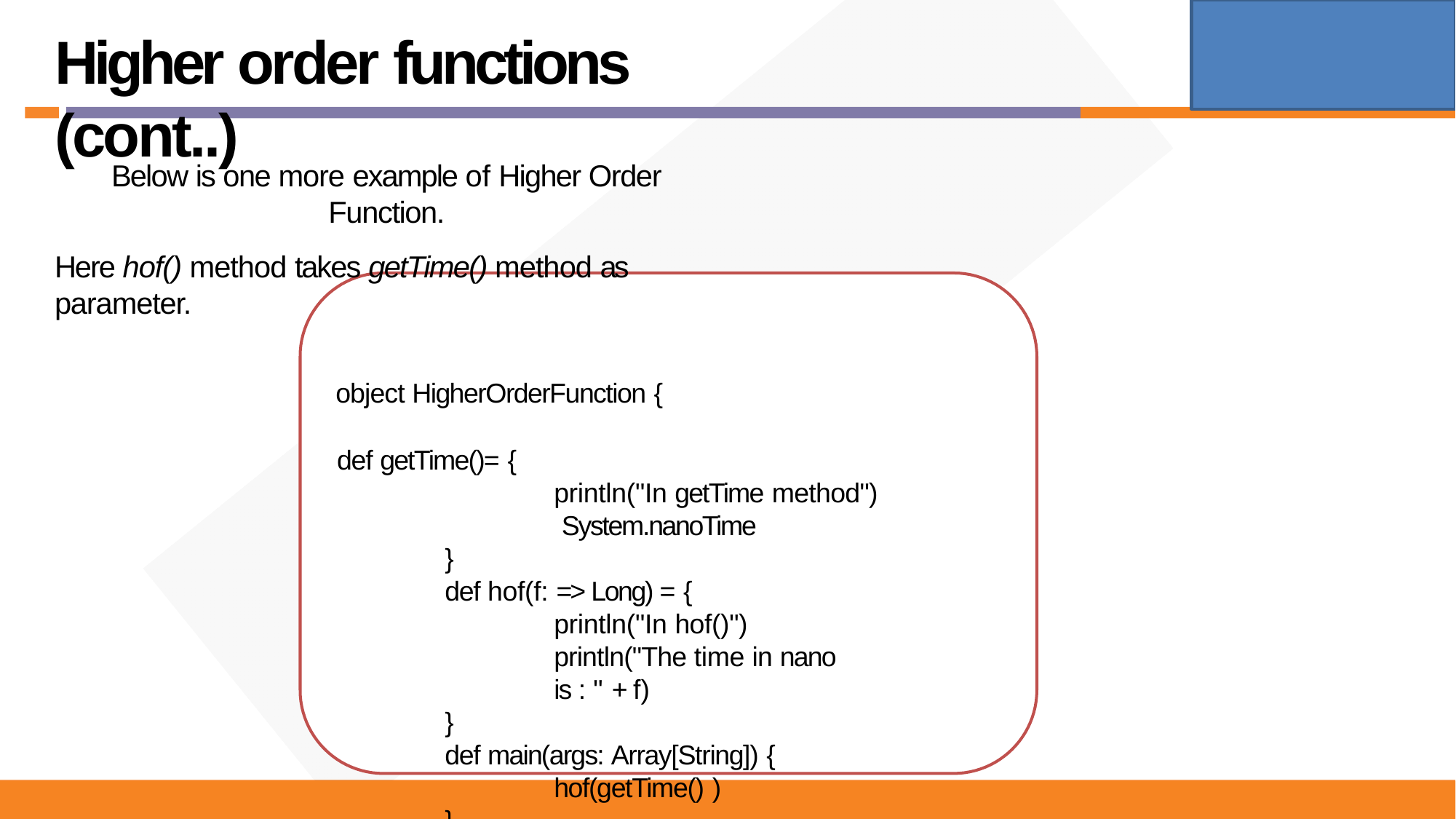

# Higher order functions (cont..)
Below is one more example of Higher Order Function.
Here hof() method takes getTime() method as parameter.

object HigherOrderFunction {

def getTime()= {
println("In getTime method")  System.nanoTime
}
def hof(f: => Long) = {
println("In hof()")
println("The time in nano is : " + f)
}
def main(args: Array[String]) {
hof(getTime() )
}
}